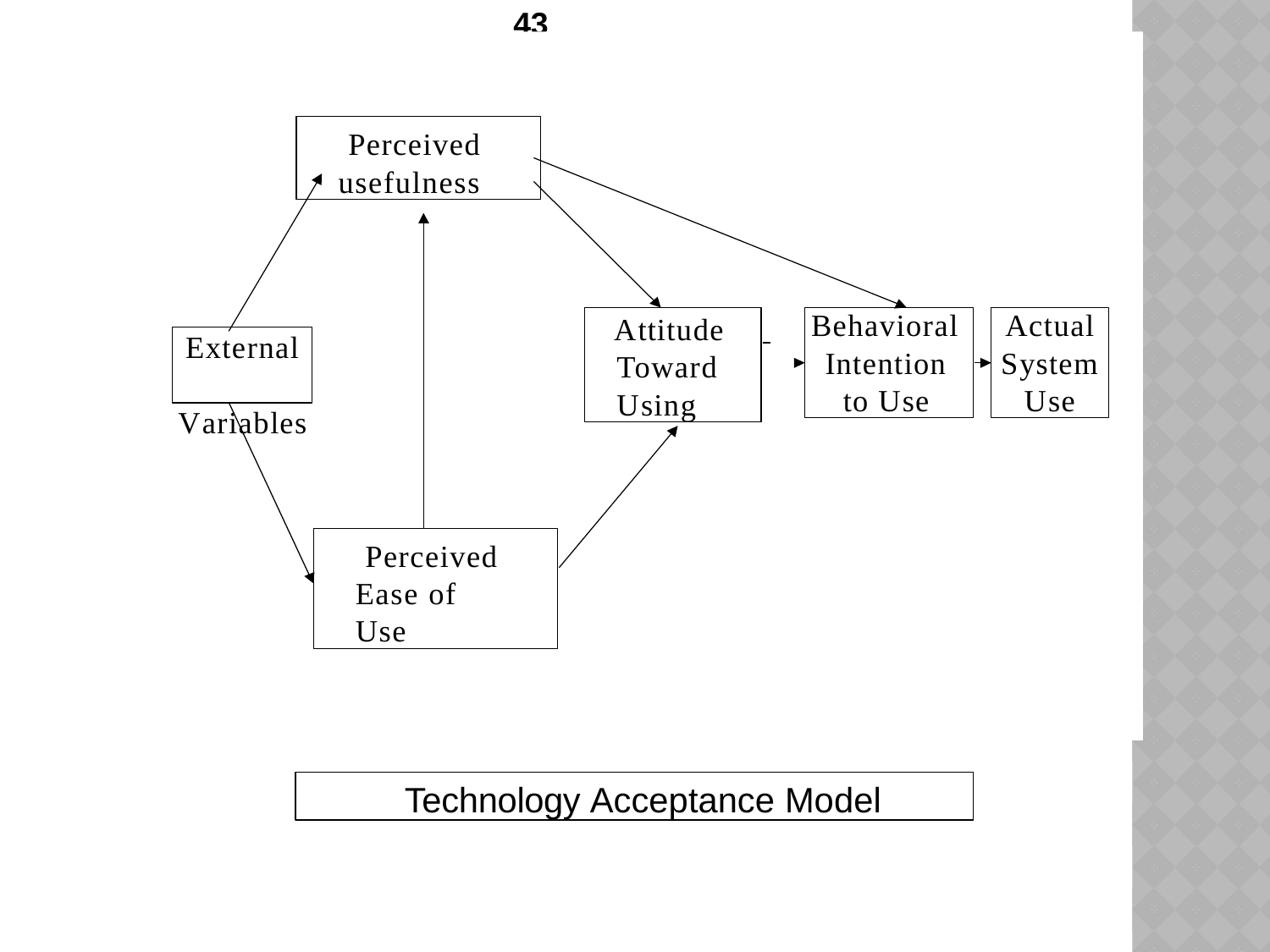

Perceived  usefulness

Behavioral
Intention to Use

Actual
System Use

Attitude Toward Using
External  Variables

Perceived  Ease of  Use

Technology Acceptance Model